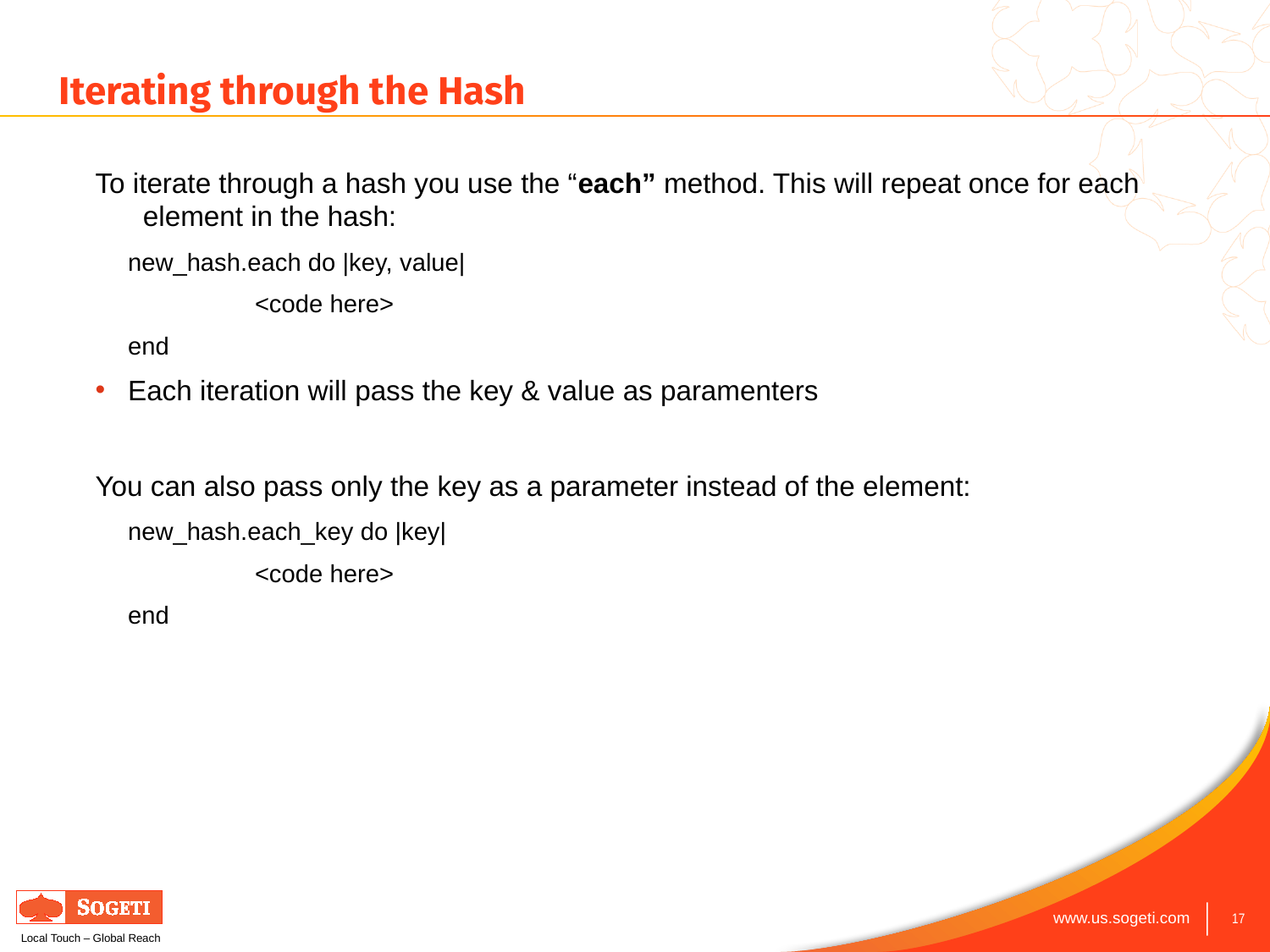

Iterating through the Hash
To iterate through a hash you use the “each” method. This will repeat once for each element in the hash:
	new_hash.each do |key, value|
		<code here>
	end
Each iteration will pass the key & value as paramenters

You can also pass only the key as a parameter instead of the element:
	new_hash.each_key do |key|
 		<code here>
	end